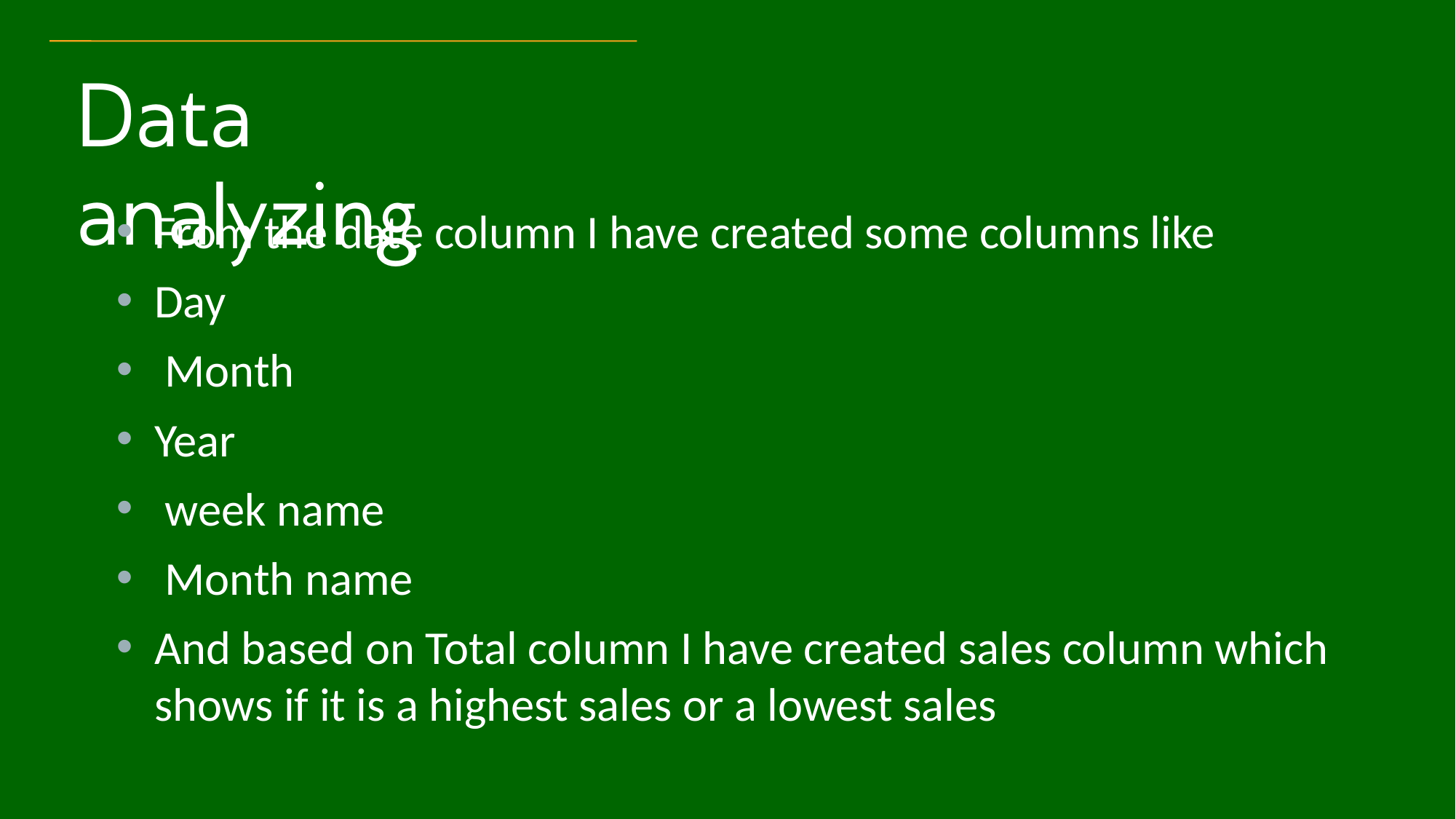

Data analyzing
From the date column I have created some columns like
Day
 Month
Year
 week name
 Month name
And based on Total column I have created sales column which shows if it is a highest sales or a lowest sales